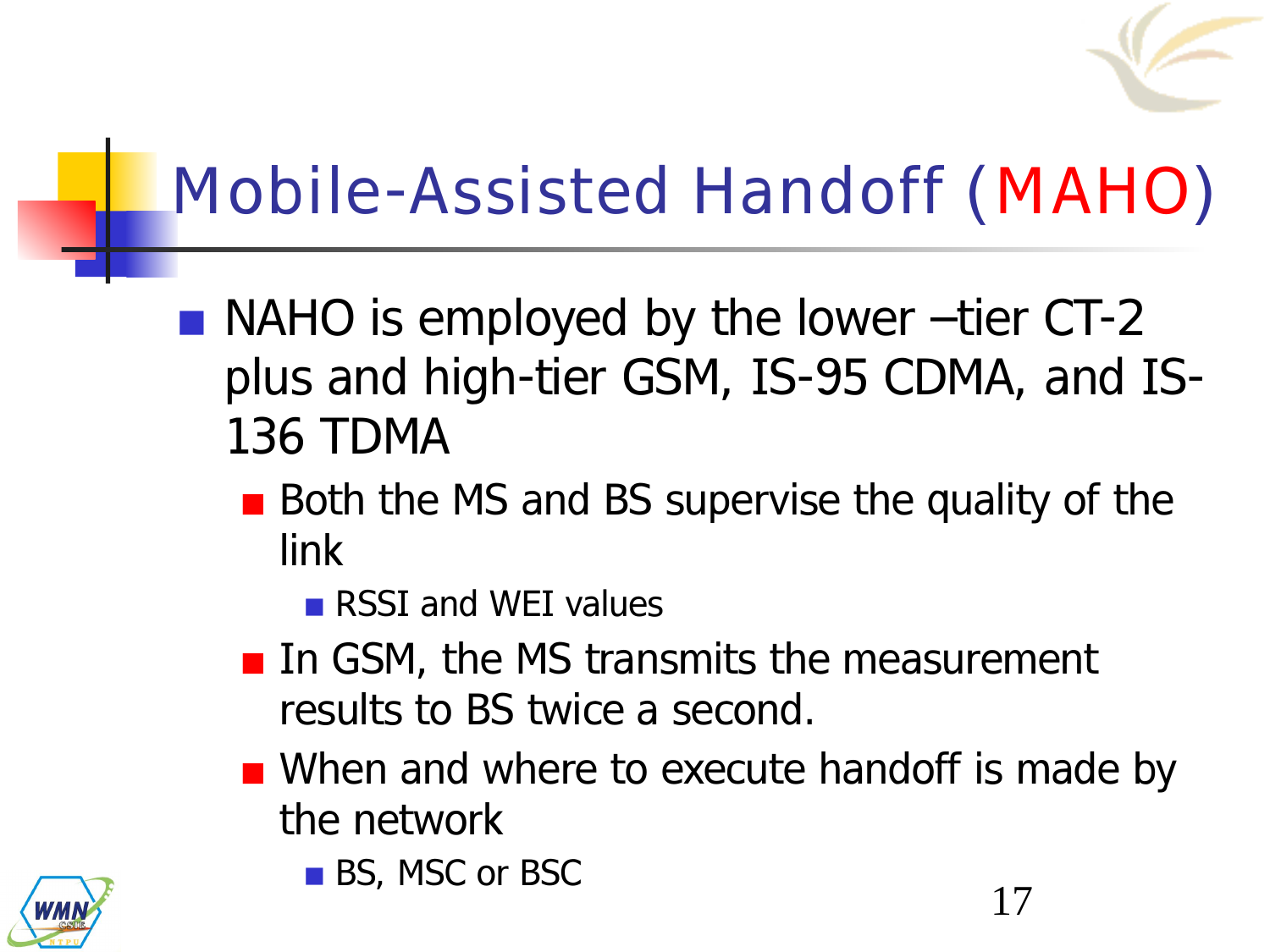

# Mobile-Assisted Handoff (MAHO)
NAHO is employed by the lower –tier CT-2 plus and high-tier GSM, IS-95 CDMA, and IS-136 TDMA
Both the MS and BS supervise the quality of the link
RSSI and WEI values
In GSM, the MS transmits the measurement results to BS twice a second.
When and where to execute handoff is made by the network
BS, MSC or BSC

17